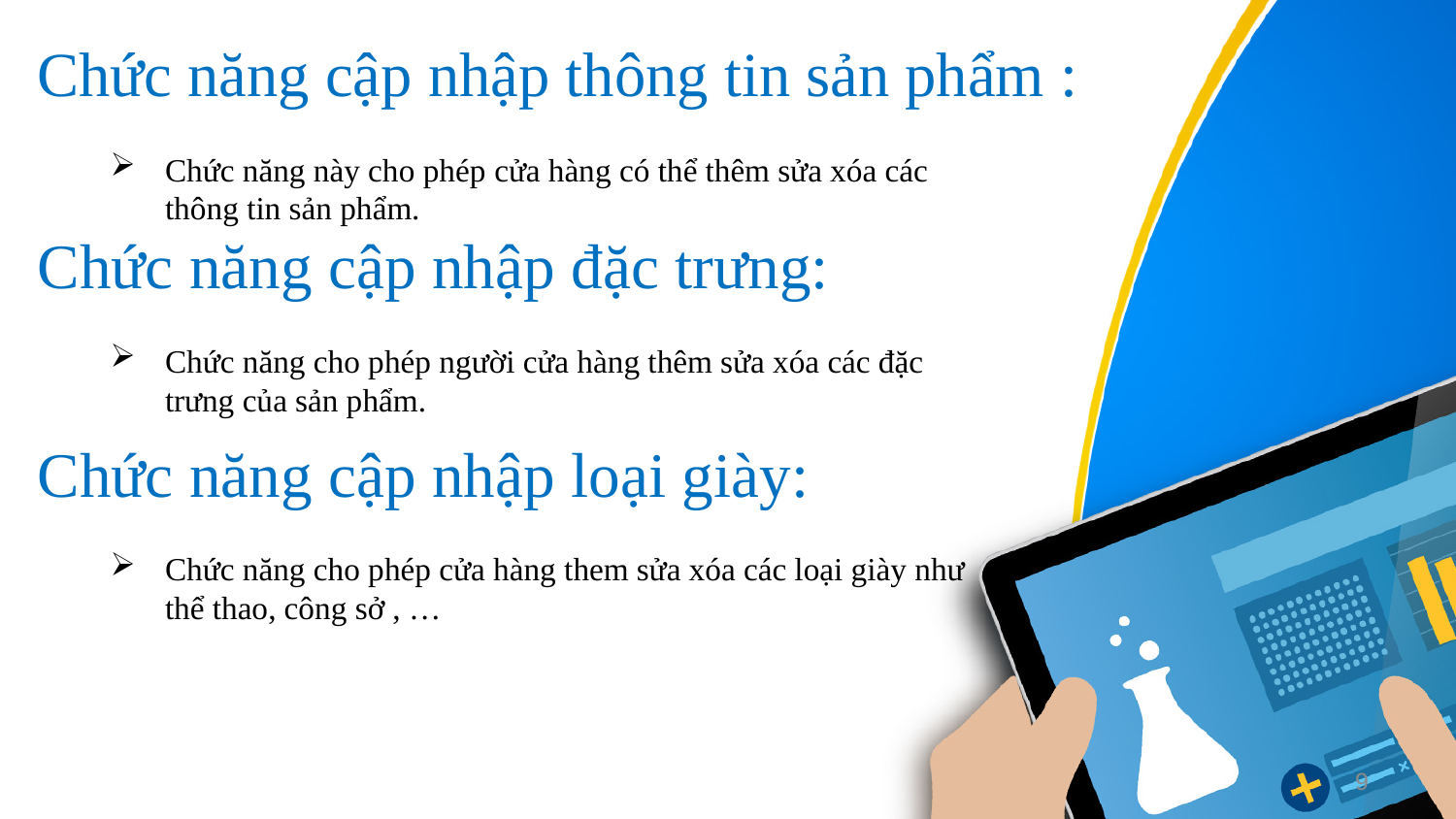

# Chức năng cập nhập thông tin sản phẩm :
Chức năng này cho phép cửa hàng có thể thêm sửa xóa các thông tin sản phẩm.

Chức năng cập nhập đặc trưng:
Chức năng cho phép người cửa hàng thêm sửa xóa các đặc trưng của sản phẩm.
Chức năng cập nhập loại giày:
Chức năng cho phép cửa hàng them sửa xóa các loại giày như thể thao, công sở , …
9